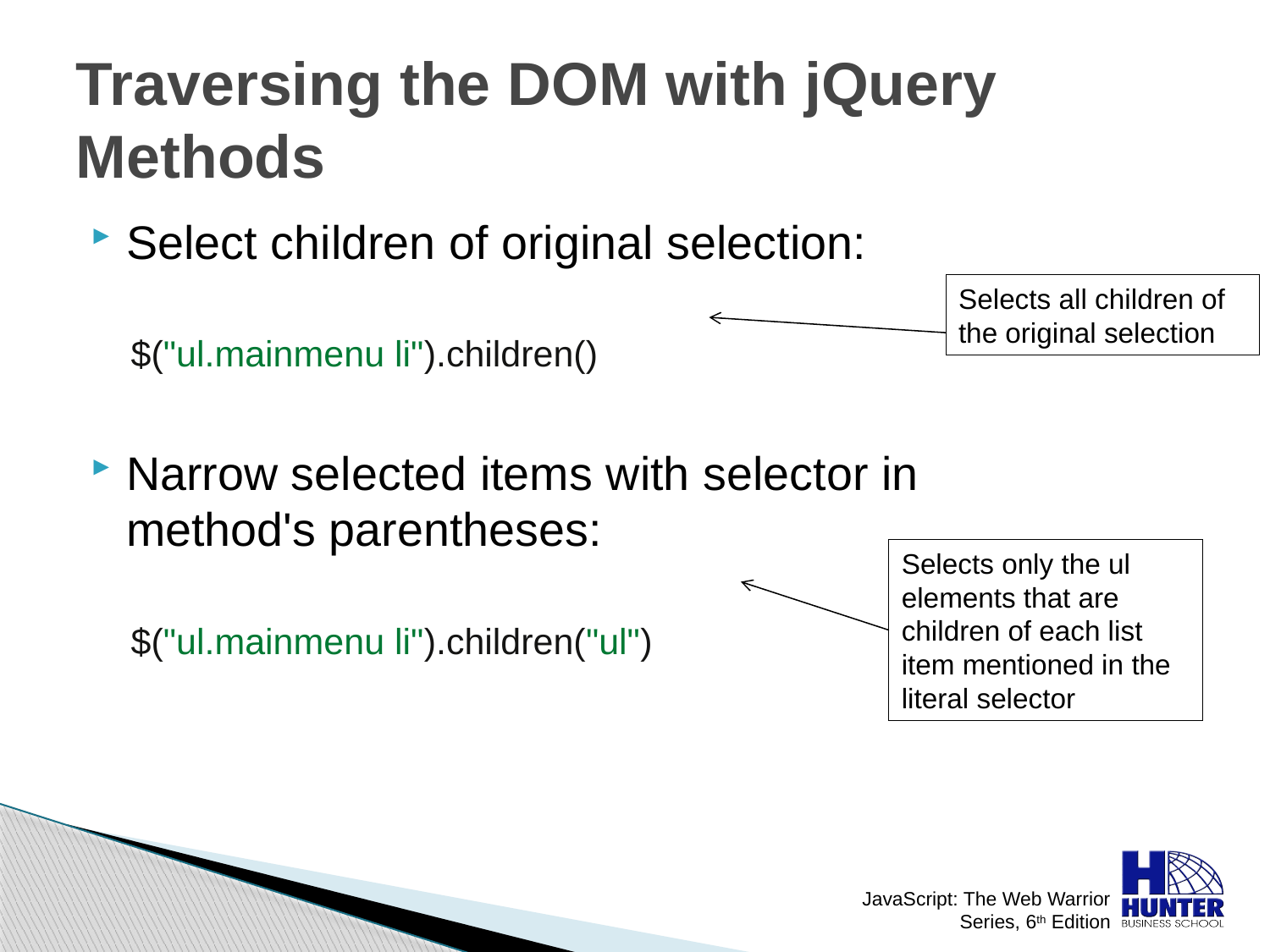

# Traversing the DOM with jQuery Methods
Select children of original selection:
$("ul.mainmenu li").children()

Narrow selected items with selector in method's parentheses:
$("ul.mainmenu li").children("ul")

Selects all children of the original selection
Selects only the ul elements that are children of each list item mentioned in the literal selector